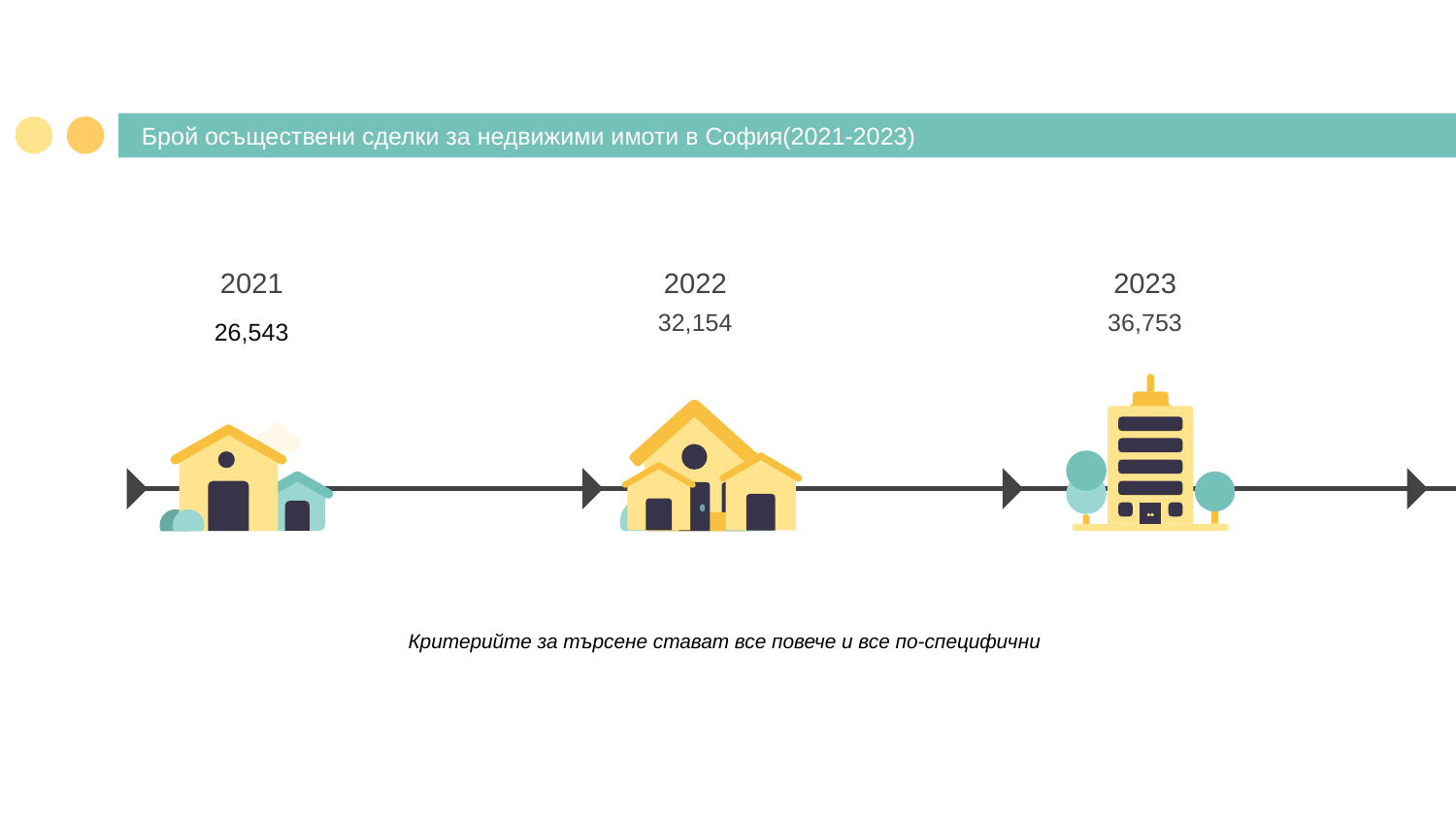

# Брой осъществени сделки за недвижими имоти в София(2021-2023)
2021
2022
2023
32,154

36,753
26,543

Критерийте за търсене стават все повече и все по-специфични